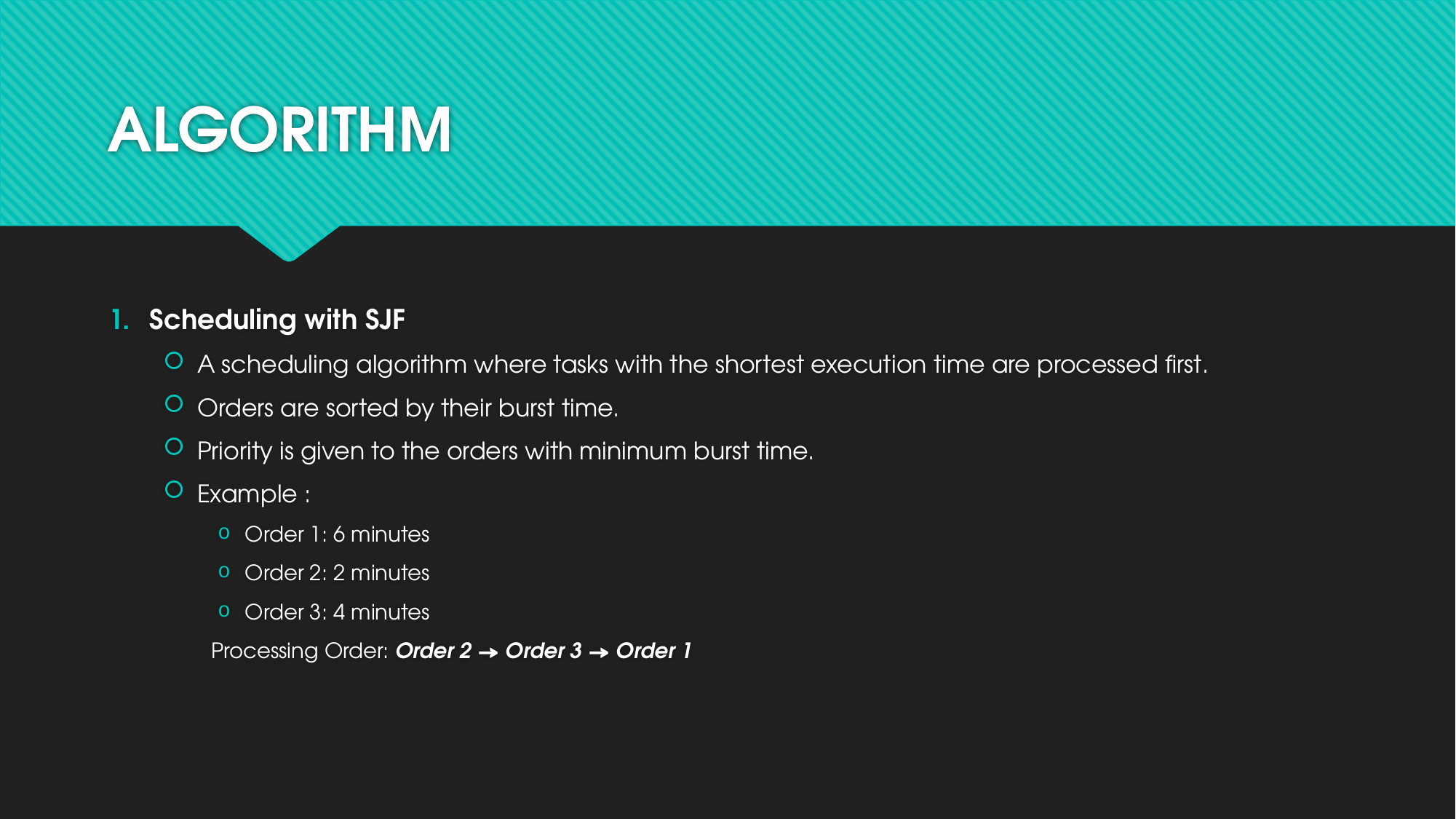

# ALGORITHM
Scheduling with SJF
A scheduling algorithm where tasks with the shortest execution time are processed first.
Orders are sorted by their burst time.
Priority is given to the orders with minimum burst time.
Example :
Order 1: 6 minutes
Order 2: 2 minutes
Order 3: 4 minutes
Processing Order: Order 2 → Order 3 → Order 1